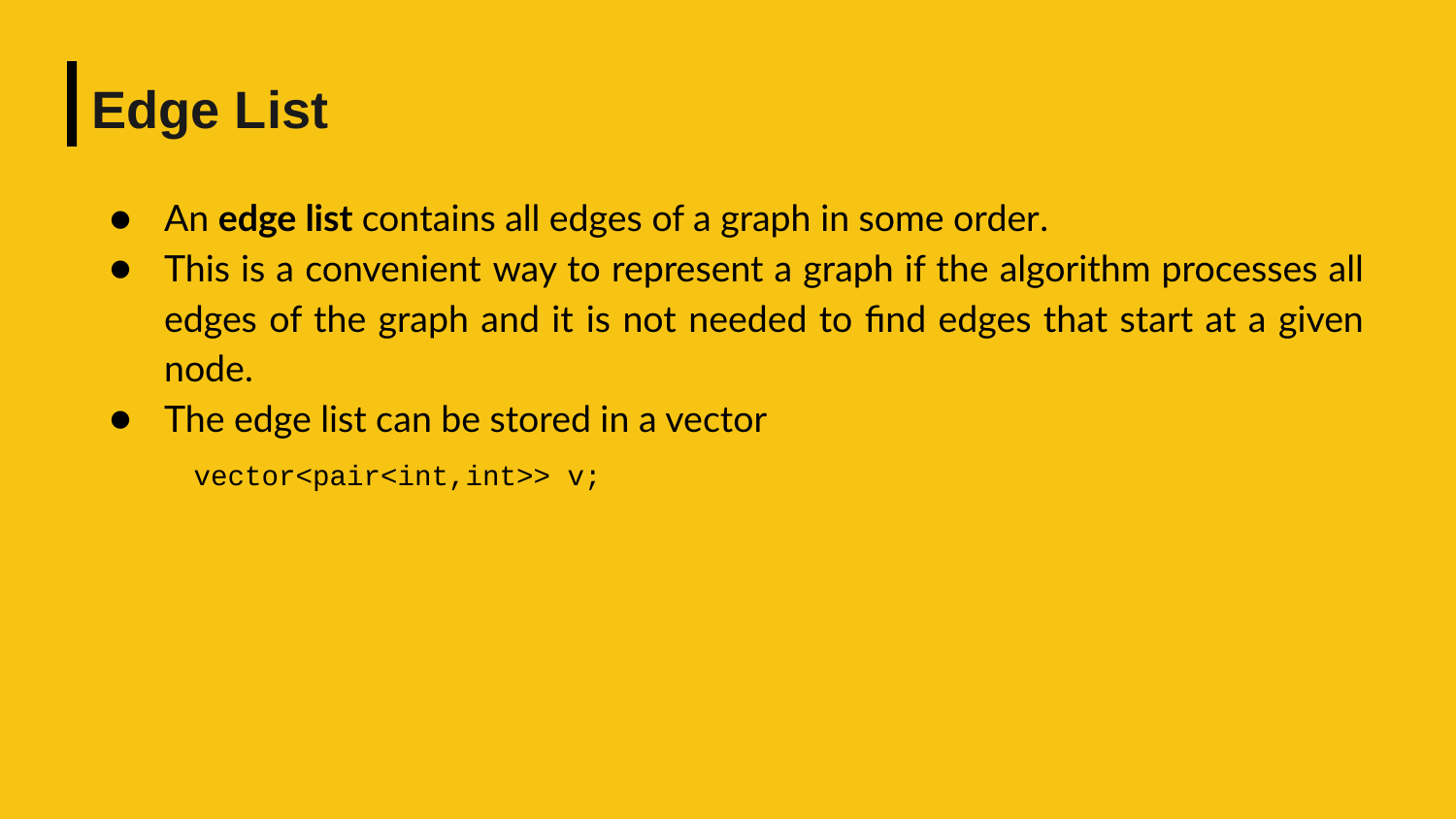

# Edge List
An edge list contains all edges of a graph in some order.
This is a convenient way to represent a graph if the algorithm processes all edges of the graph and it is not needed to find edges that start at a given node.
The edge list can be stored in a vector

vector<pair<int,int>> v;